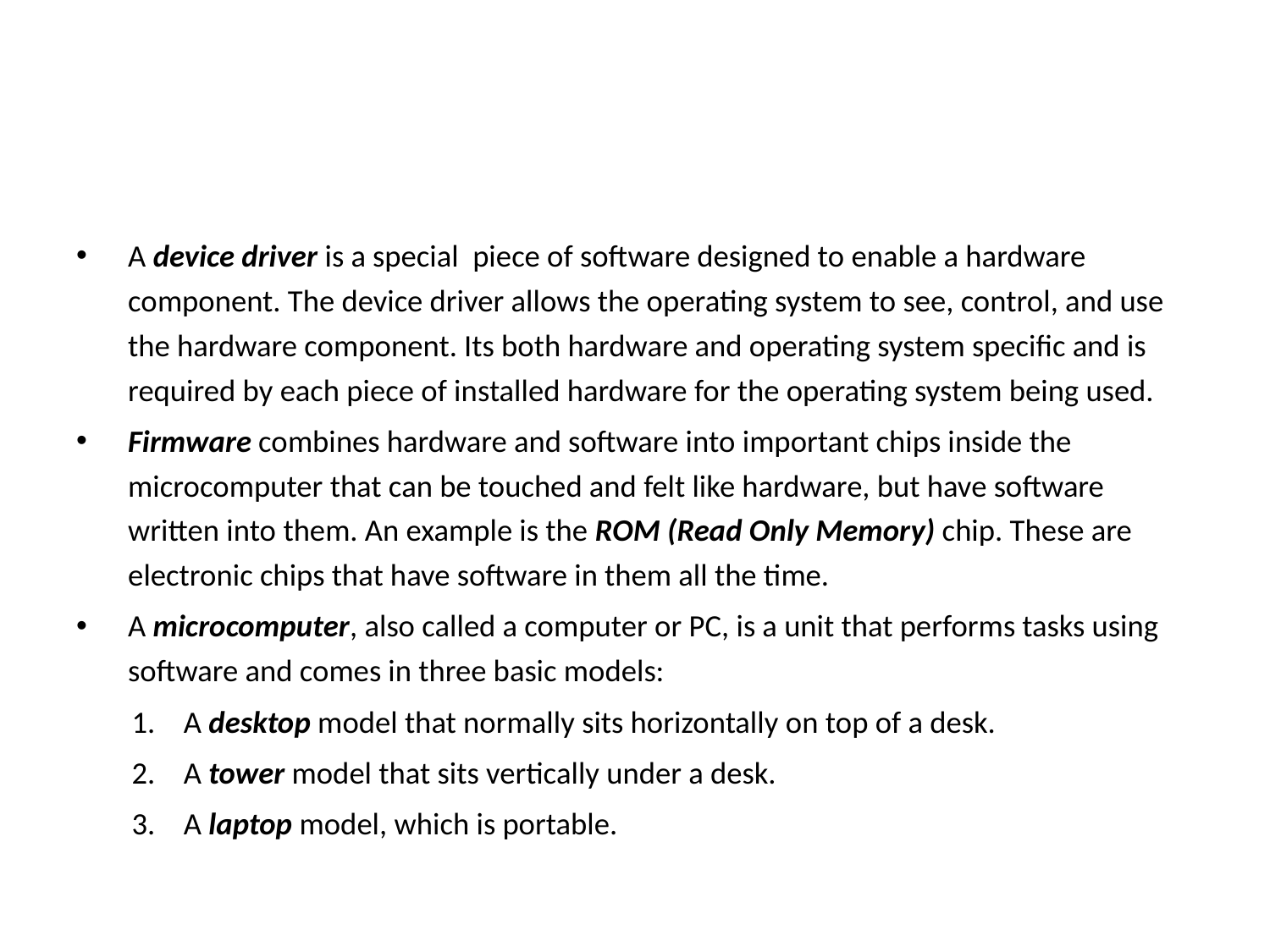

#
A device driver is a special  piece of software designed to enable a hardware component. The device driver allows the operating system to see, control, and use the hardware component. Its both hardware and operating system specific and is required by each piece of installed hardware for the operating system being used.
Firmware combines hardware and software into important chips inside the microcomputer that can be touched and felt like hardware, but have software written into them. An example is the ROM (Read Only Memory) chip. These are electronic chips that have software in them all the time.
A microcomputer, also called a computer or PC, is a unit that performs tasks using software and comes in three basic models:
A desktop model that normally sits horizontally on top of a desk.
A tower model that sits vertically under a desk.
A laptop model, which is portable.